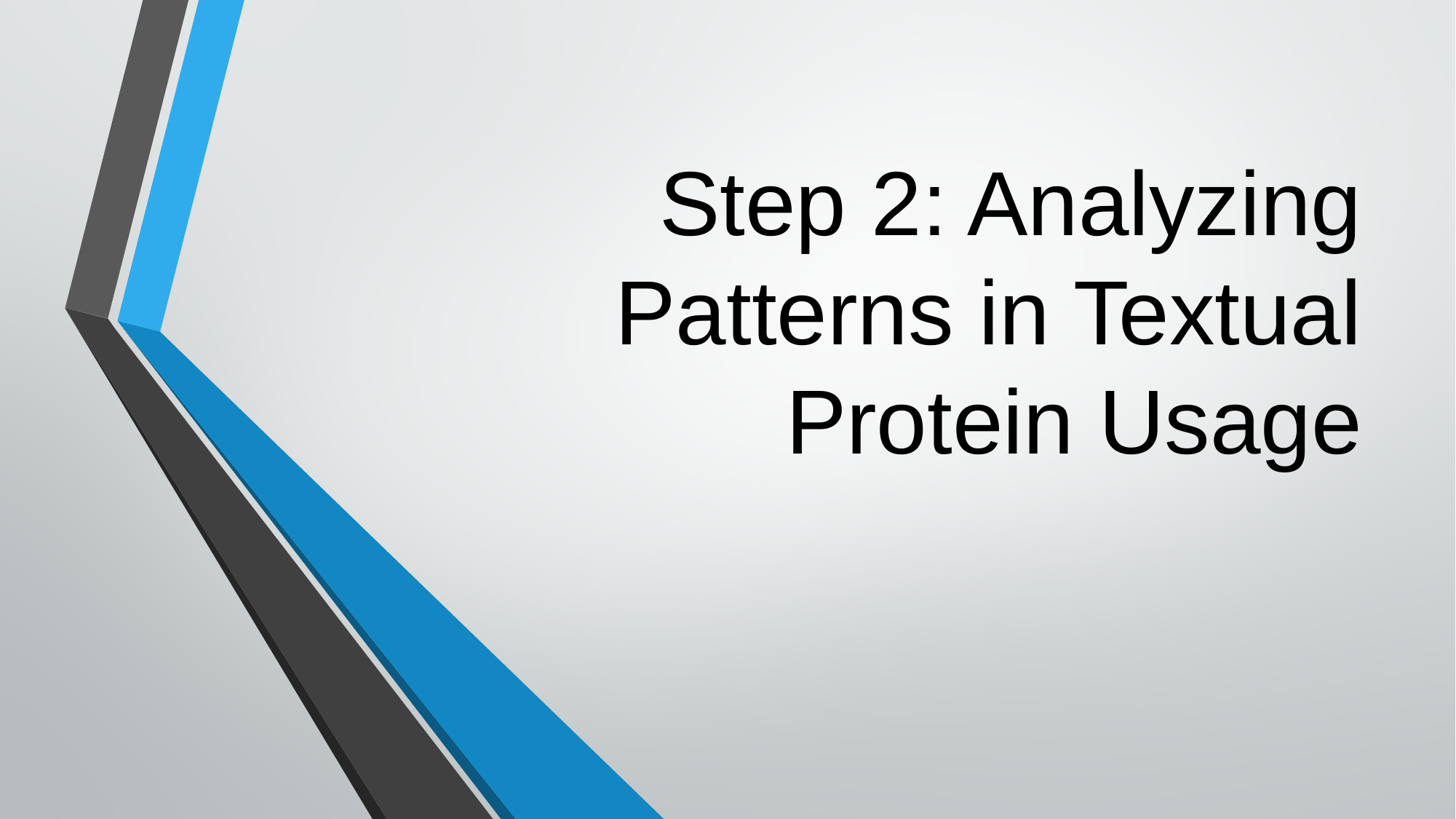

# Step 2: Analyzing Patterns in Textual Protein Usage